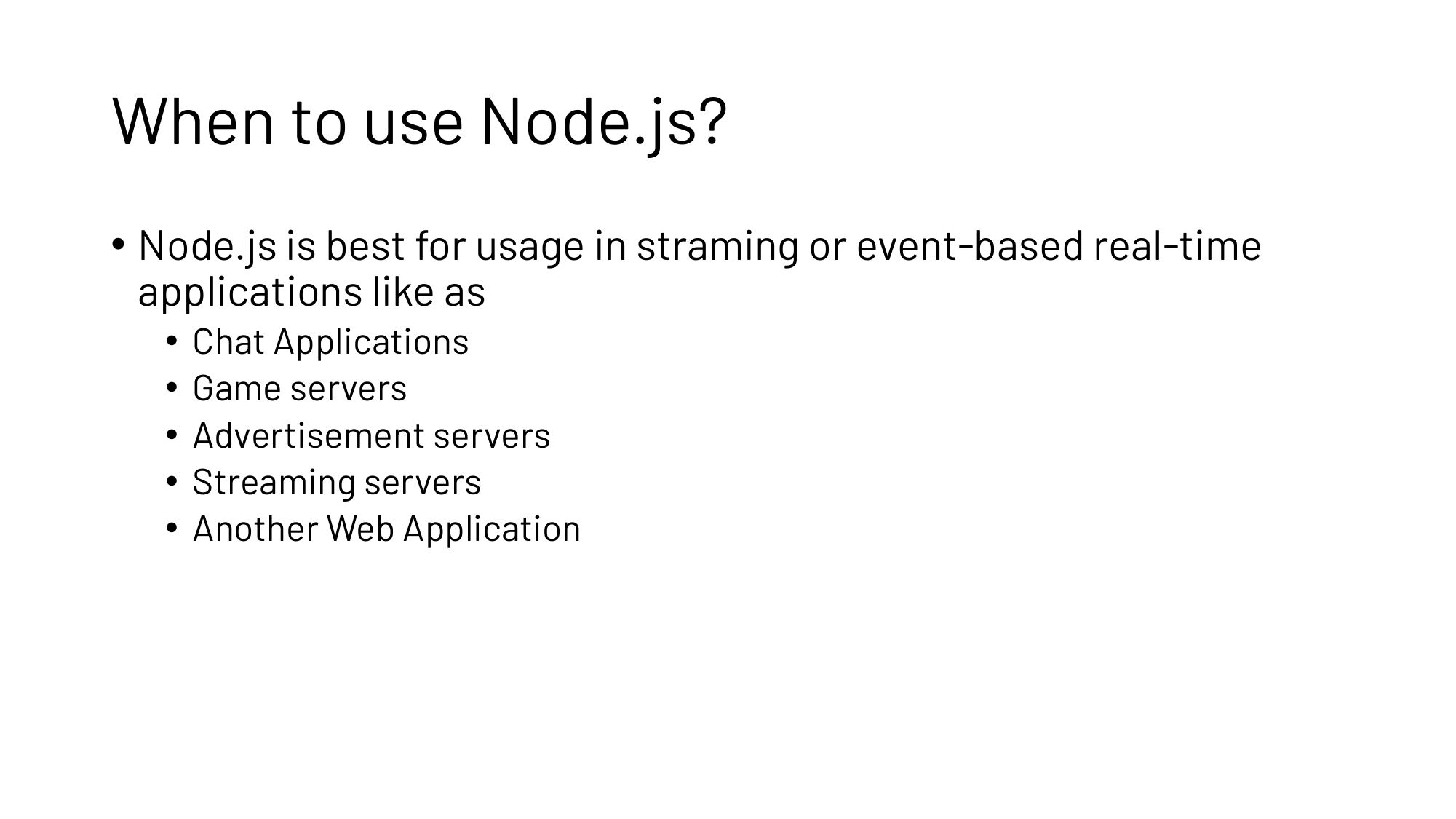

# When to use Node.js?
Node.js is best for usage in straming or event-based real-time applications like as
Chat Applications
Game servers
Advertisement servers
Streaming servers
Another Web Application